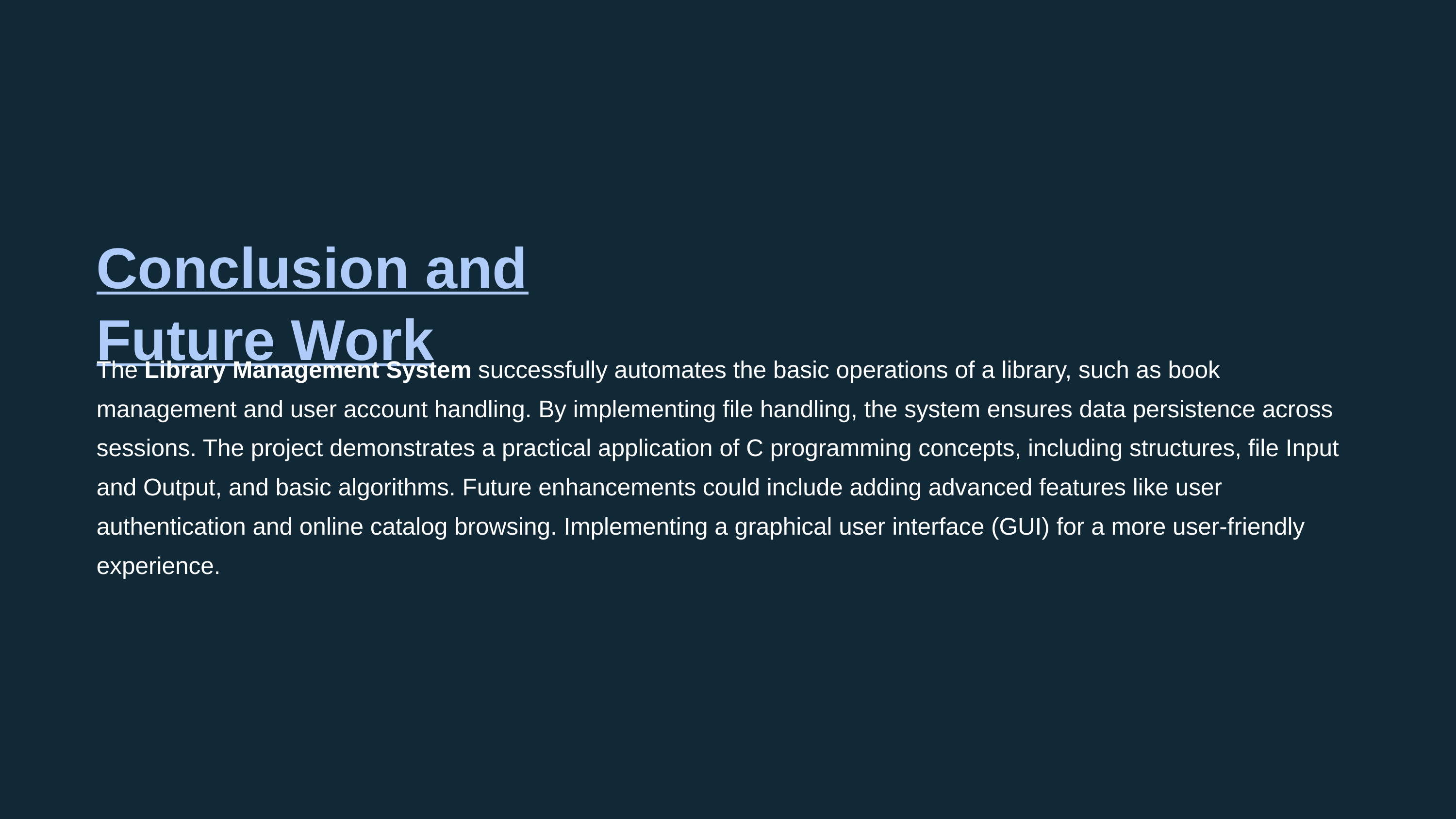

Conclusion and Future Work
The Library Management System successfully automates the basic operations of a library, such as book management and user account handling. By implementing file handling, the system ensures data persistence across sessions. The project demonstrates a practical application of C programming concepts, including structures, file Input and Output, and basic algorithms. Future enhancements could include adding advanced features like user authentication and online catalog browsing. Implementing a graphical user interface (GUI) for a more user-friendly experience.